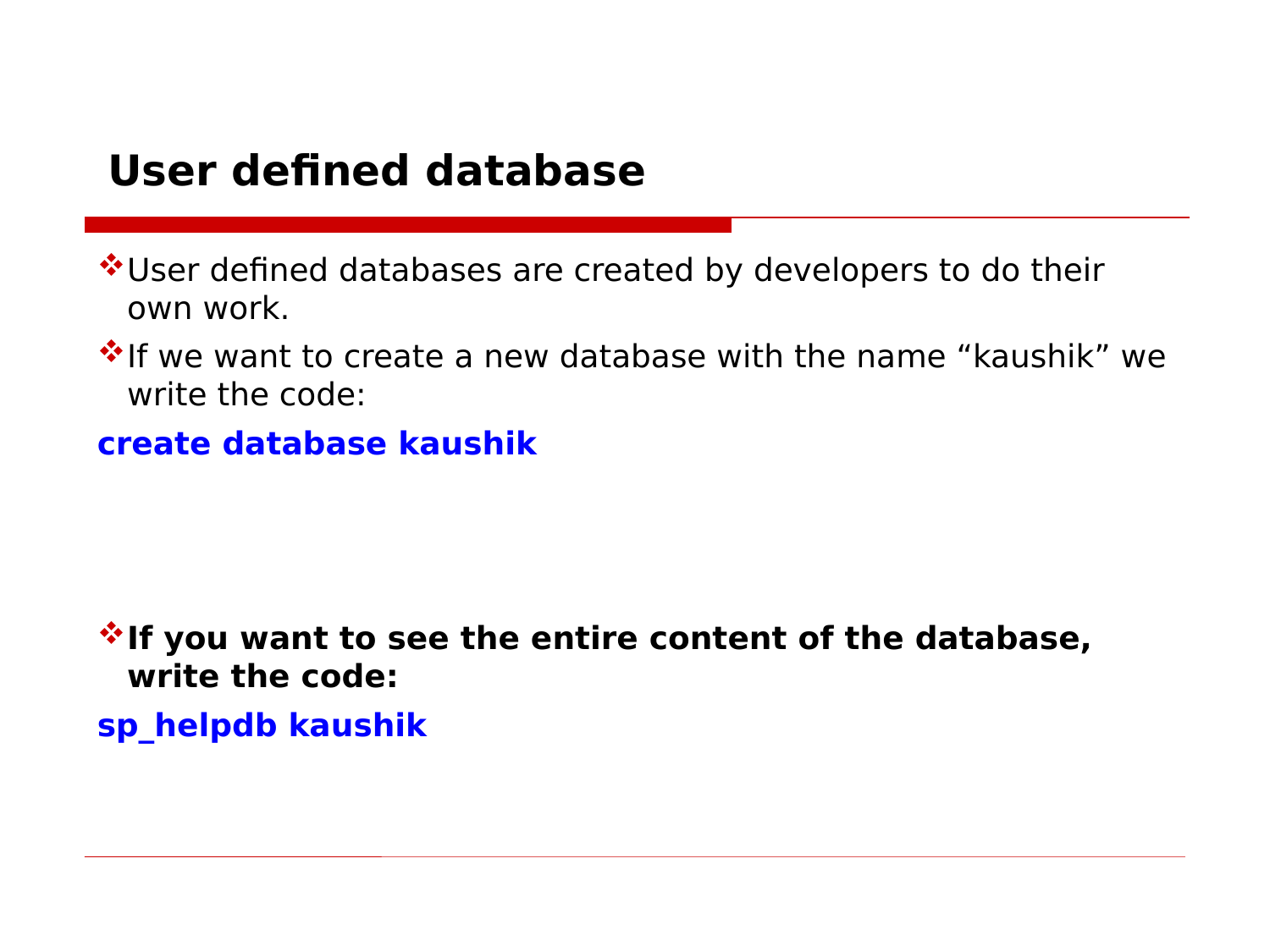

User defined database
User defined databases are created by developers to do their own work.
If we want to create a new database with the name “kaushik” we write the code:
create database kaushik

If you want to see the entire content of the database, write the code:
sp_helpdb kaushik